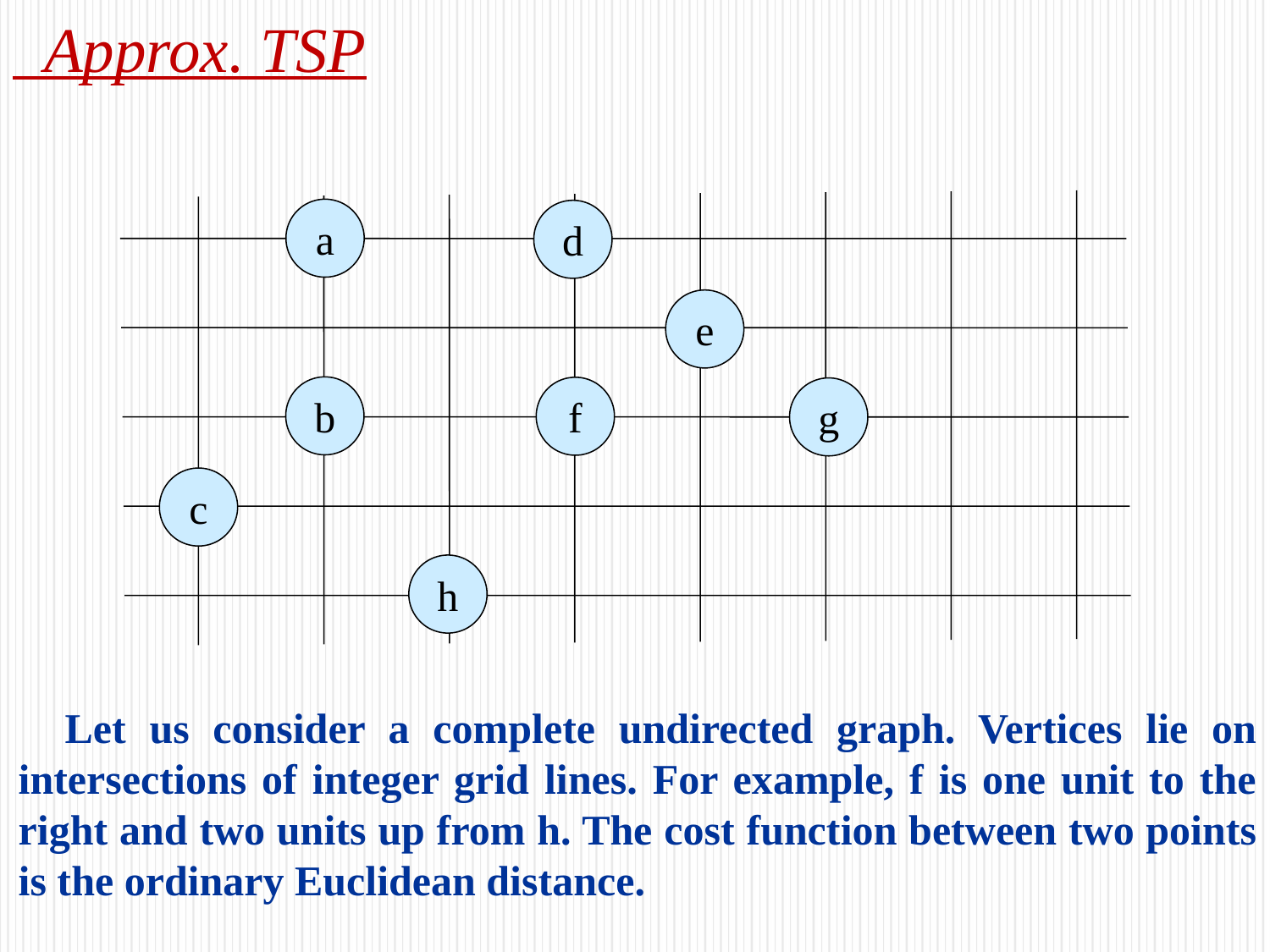

# Approx. TSP

a
d

e

b
f
g

c

h

    Let us consider a complete undirected graph. Vertices lie on intersections of integer grid lines. For example, f is one unit to the right and two units up from h. The cost function between two points is the ordinary Euclidean distance.